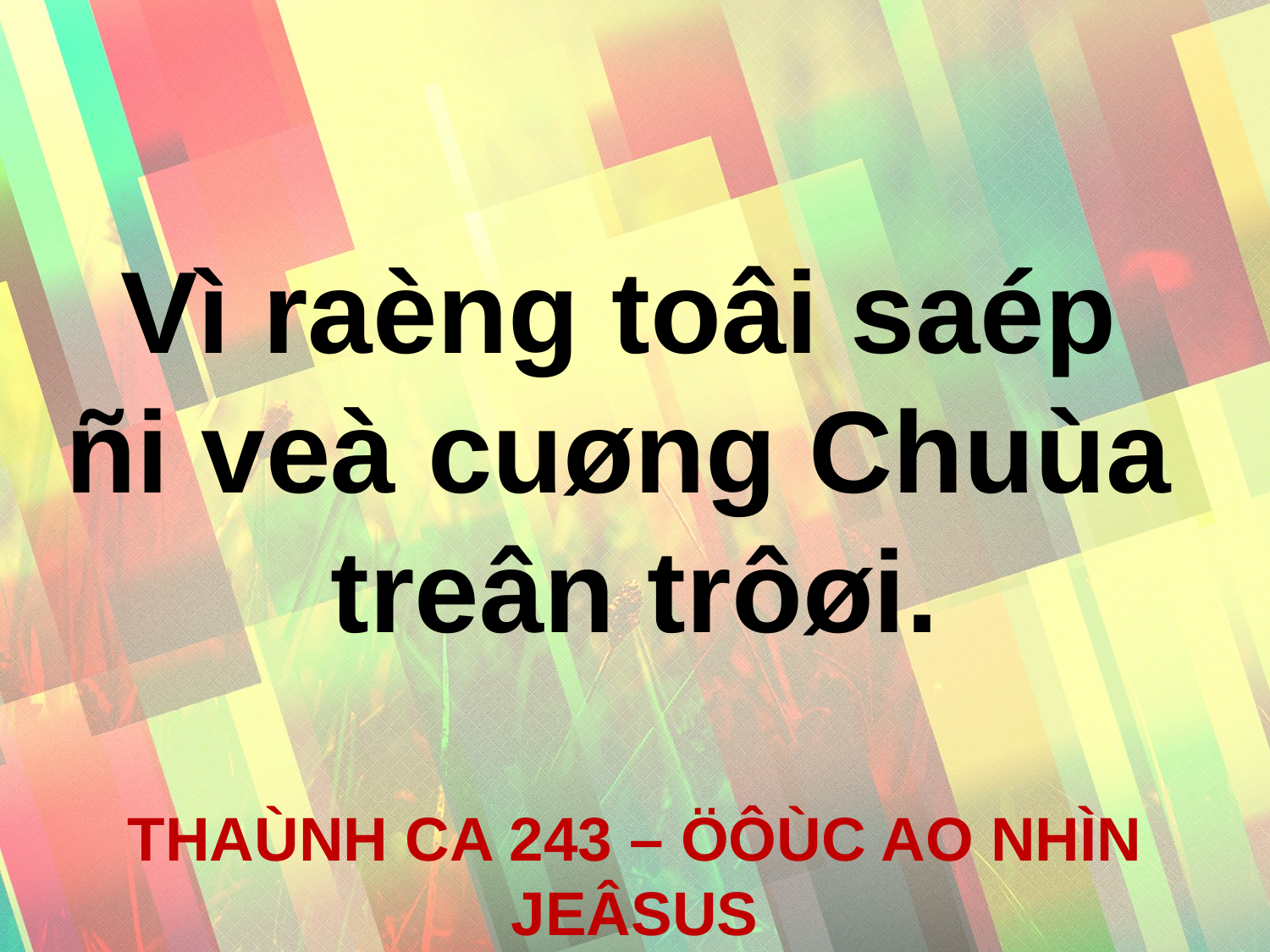

Vì raèng toâi saép
ñi veà cuøng Chuùa
treân trôøi.
THAÙNH CA 243 – ÖÔÙC AO NHÌN JEÂSUS